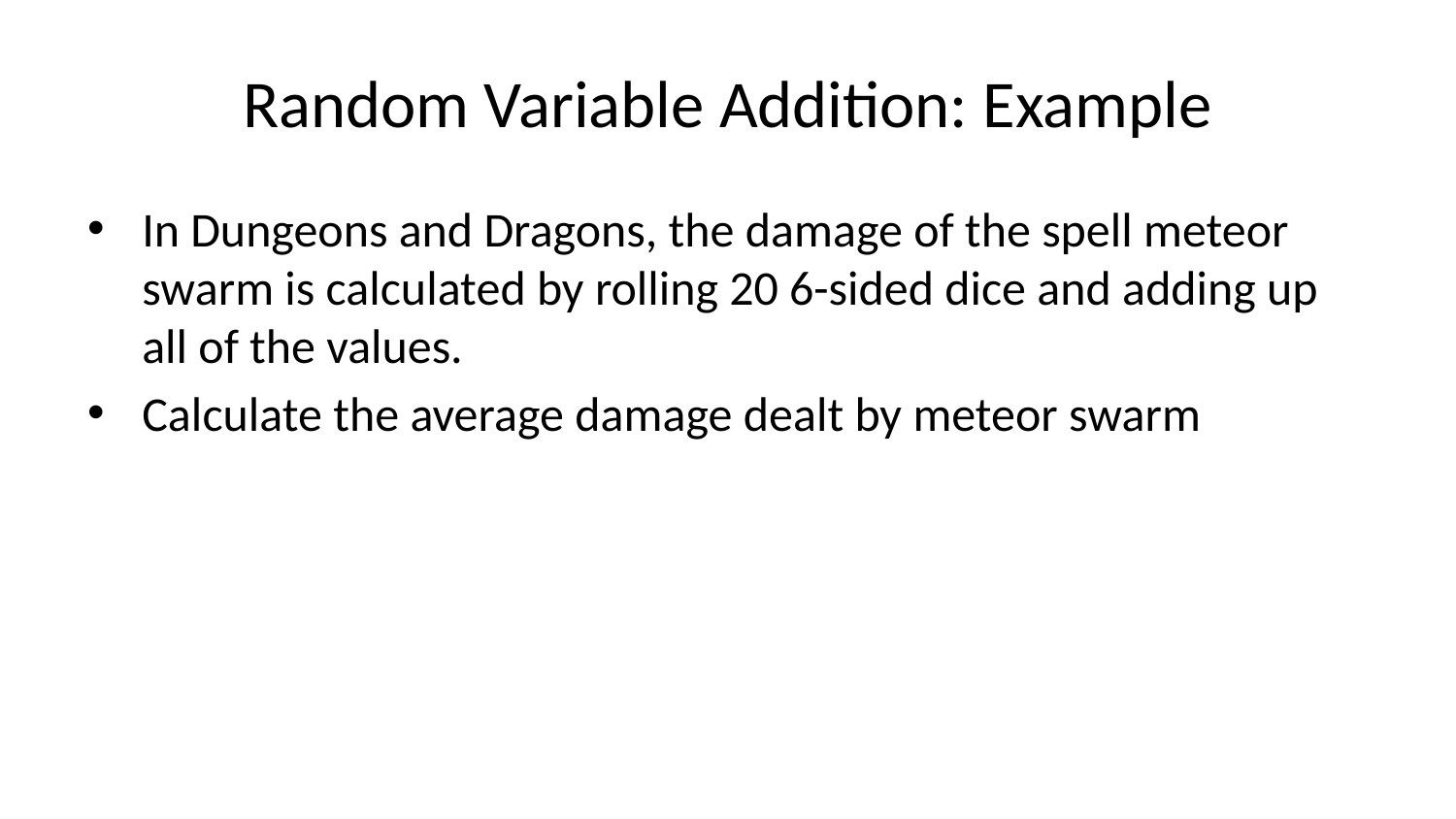

# Random Variable Addition: Example
In Dungeons and Dragons, the damage of the spell meteor swarm is calculated by rolling 20 6-sided dice and adding up all of the values.
Calculate the average damage dealt by meteor swarm